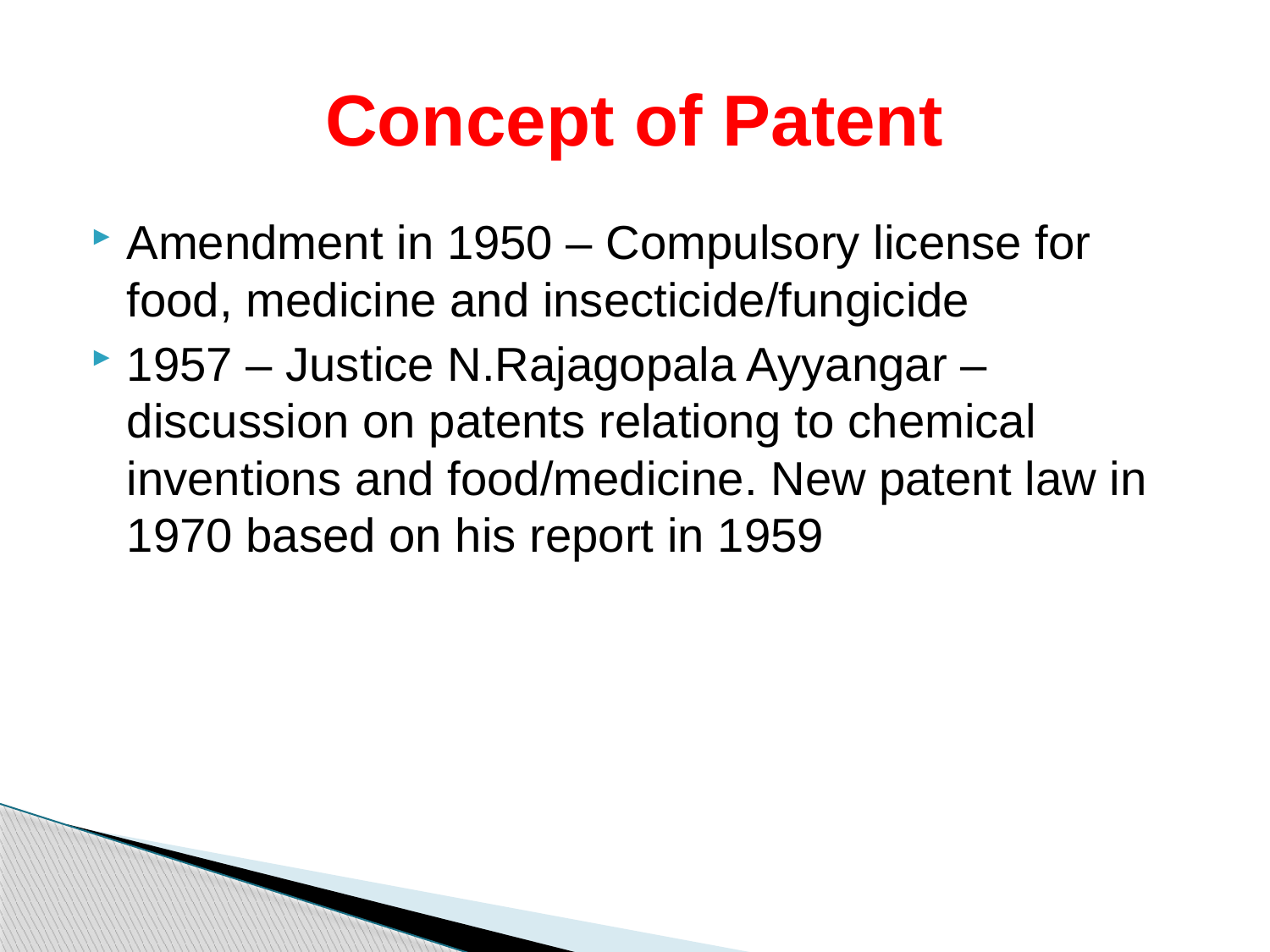

# Concept of Patent
Amendment in 1950 – Compulsory license for food, medicine and insecticide/fungicide
1957 – Justice N.Rajagopala Ayyangar – discussion on patents relationg to chemical inventions and food/medicine. New patent law in 1970 based on his report in 1959